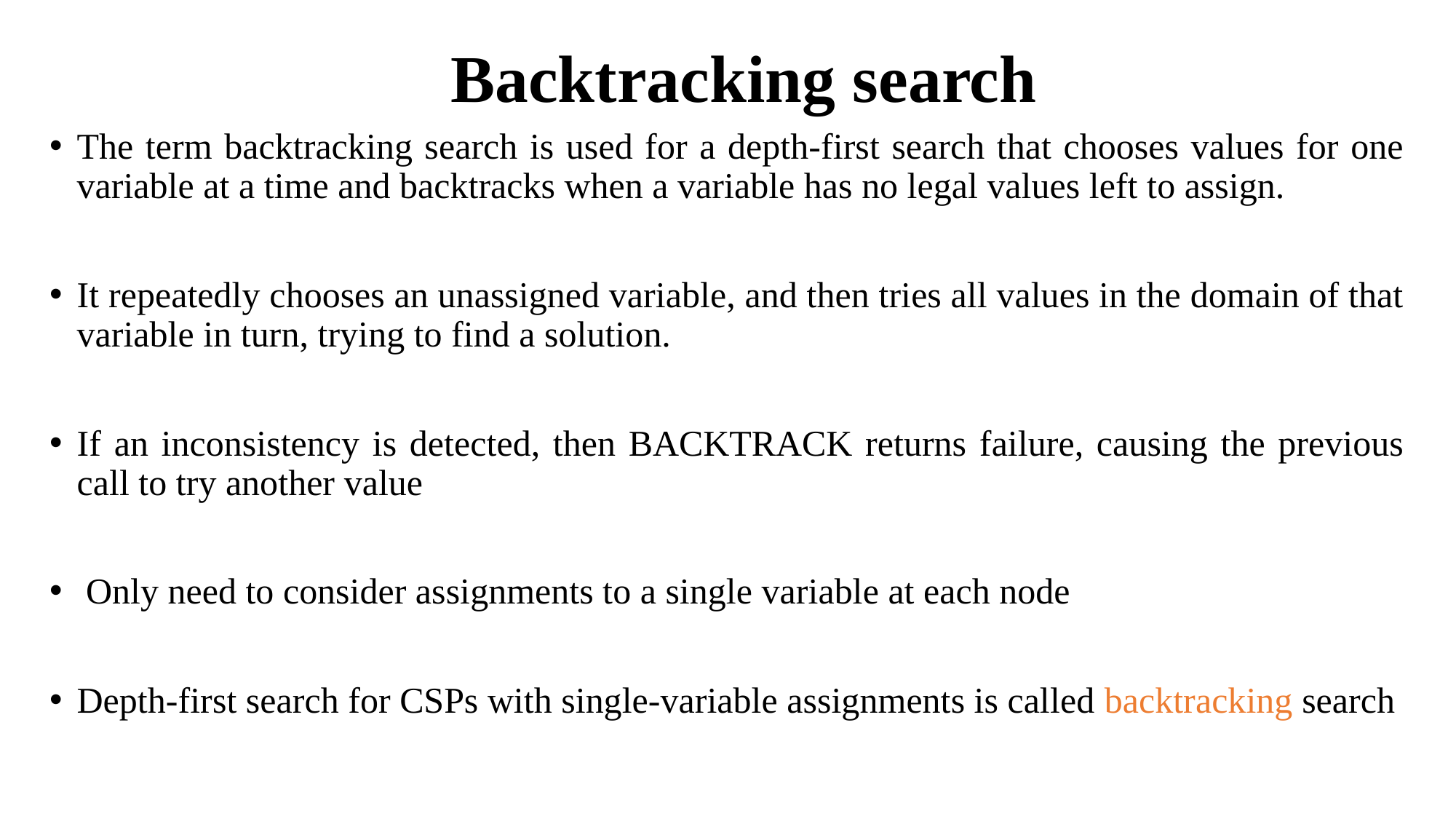

# Backtracking search
The term backtracking search is used for a depth-first search that chooses values for one variable at a time and backtracks when a variable has no legal values left to assign.

It repeatedly chooses an unassigned variable, and then tries all values in the domain of that variable in turn, trying to find a solution.

If an inconsistency is detected, then BACKTRACK returns failure, causing the previous call to try another value

 Only need to consider assignments to a single variable at each node

Depth-first search for CSPs with single-variable assignments is called backtracking search